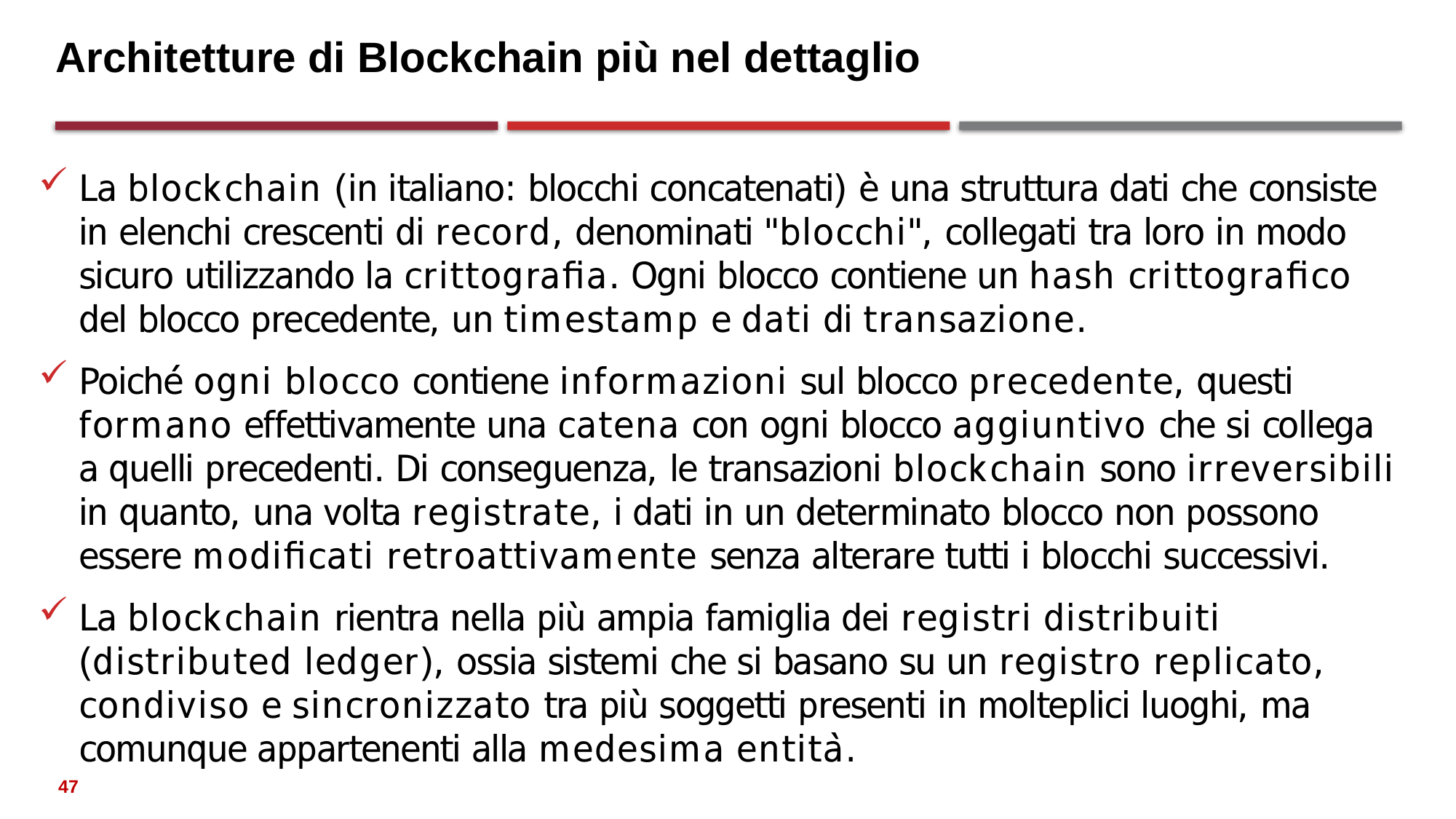

# Architetture di Blockchain più nel dettaglio
La blockchain (in italiano: blocchi concatenati) è una struttura dati che consiste in elenchi crescenti di record, denominati "blocchi", collegati tra loro in modo sicuro utilizzando la crittografia. Ogni blocco contiene un hash crittografico del blocco precedente, un timestamp e dati di transazione.
Poiché ogni blocco contiene informazioni sul blocco precedente, questi formano effettivamente una catena con ogni blocco aggiuntivo che si collega a quelli precedenti. Di conseguenza, le transazioni blockchain sono irreversibili in quanto, una volta registrate, i dati in un determinato blocco non possono essere modificati retroattivamente senza alterare tutti i blocchi successivi.
La blockchain rientra nella più ampia famiglia dei registri distribuiti (distributed ledger), ossia sistemi che si basano su un registro replicato, condiviso e sincronizzato tra più soggetti presenti in molteplici luoghi, ma comunque appartenenti alla medesima entità.
47